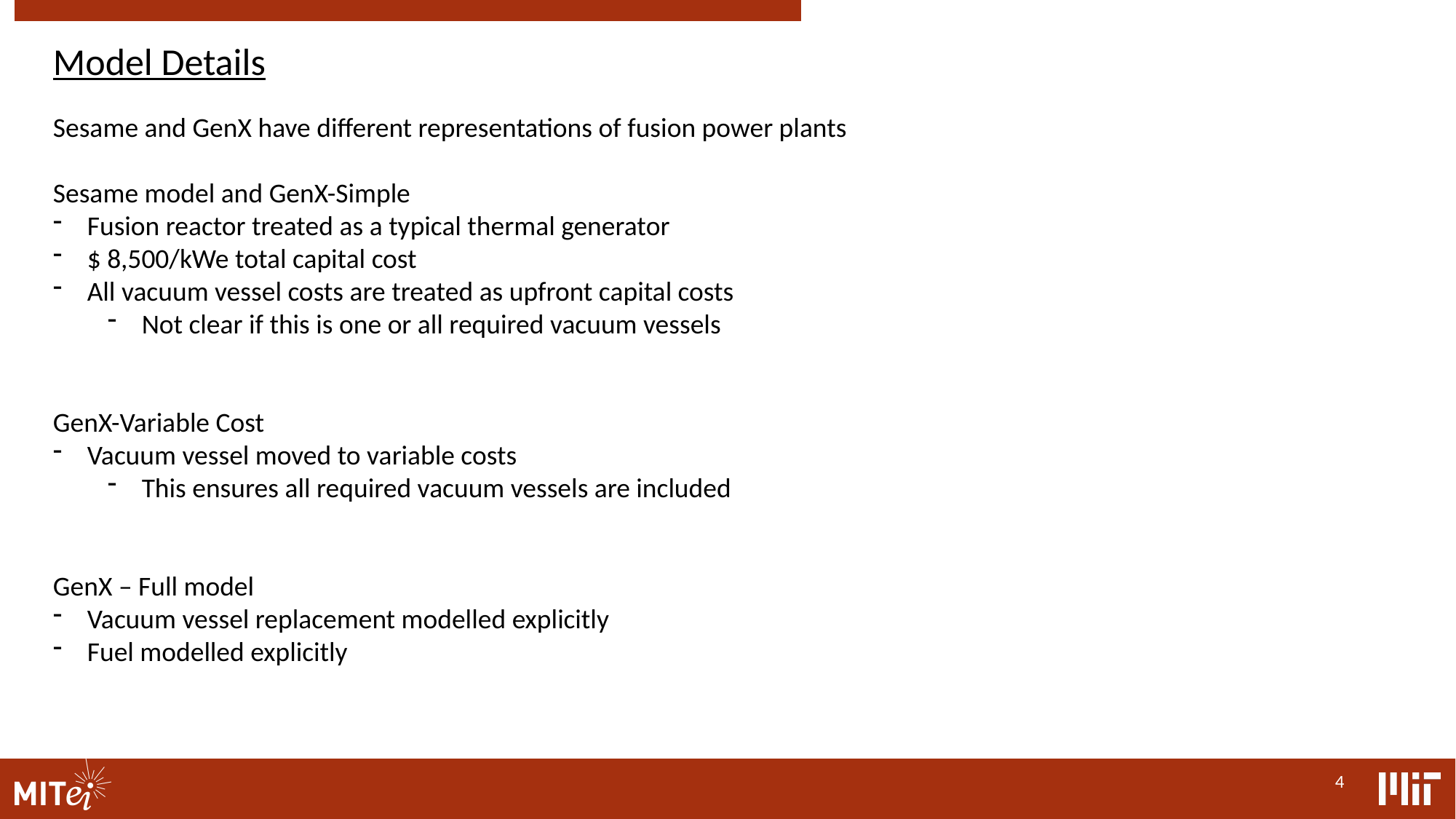

Model Details
Sesame and GenX have different representations of fusion power plants

Sesame model and GenX-Simple
Fusion reactor treated as a typical thermal generator
$ 8,500/kWe total capital cost
All vacuum vessel costs are treated as upfront capital costs
Not clear if this is one or all required vacuum vessels

GenX-Variable Cost
Vacuum vessel moved to variable costs
This ensures all required vacuum vessels are included

GenX – Full model
Vacuum vessel replacement modelled explicitly
Fuel modelled explicitly
4